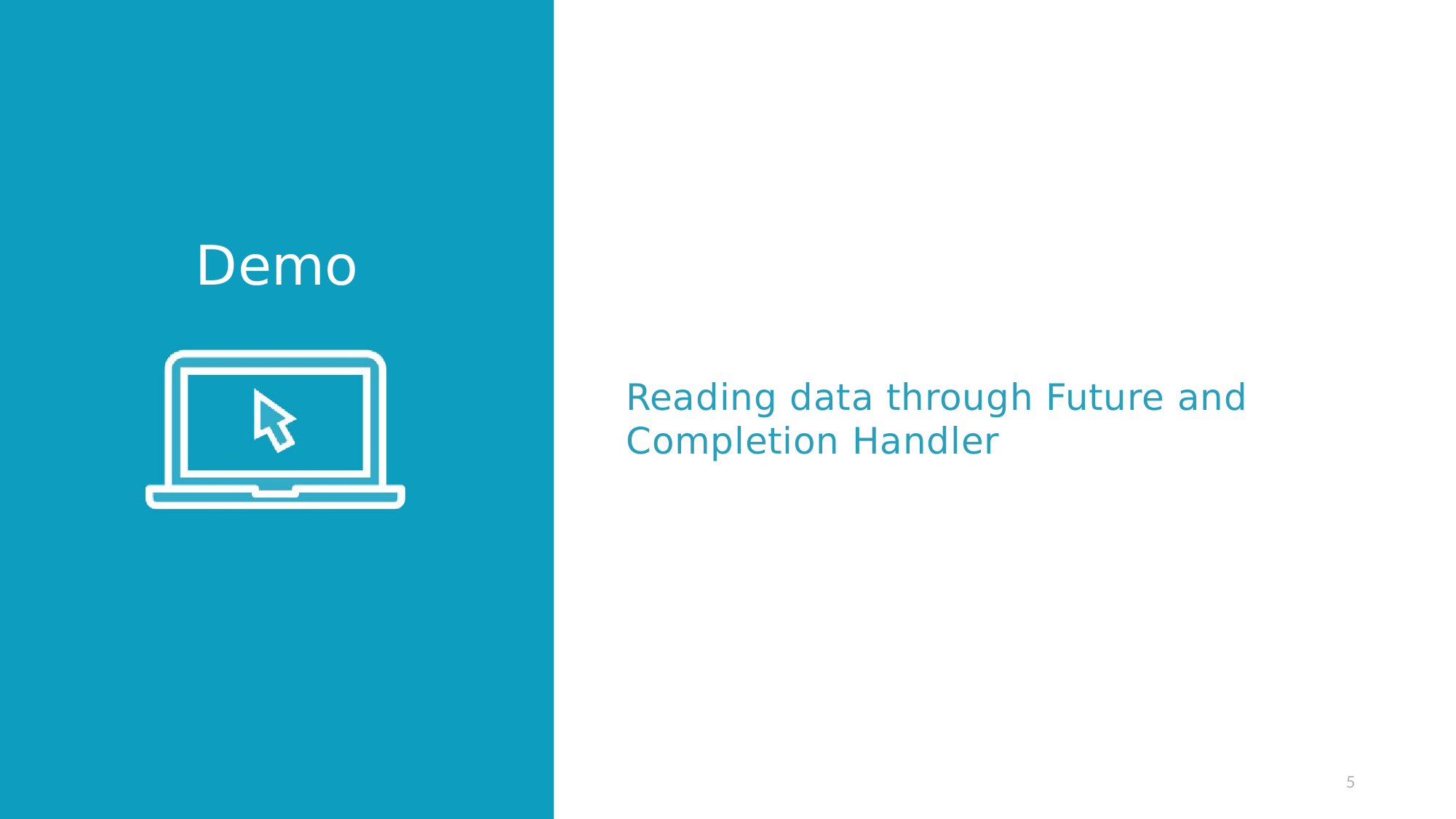

Demo
Reading data through Future and Completion Handler
5